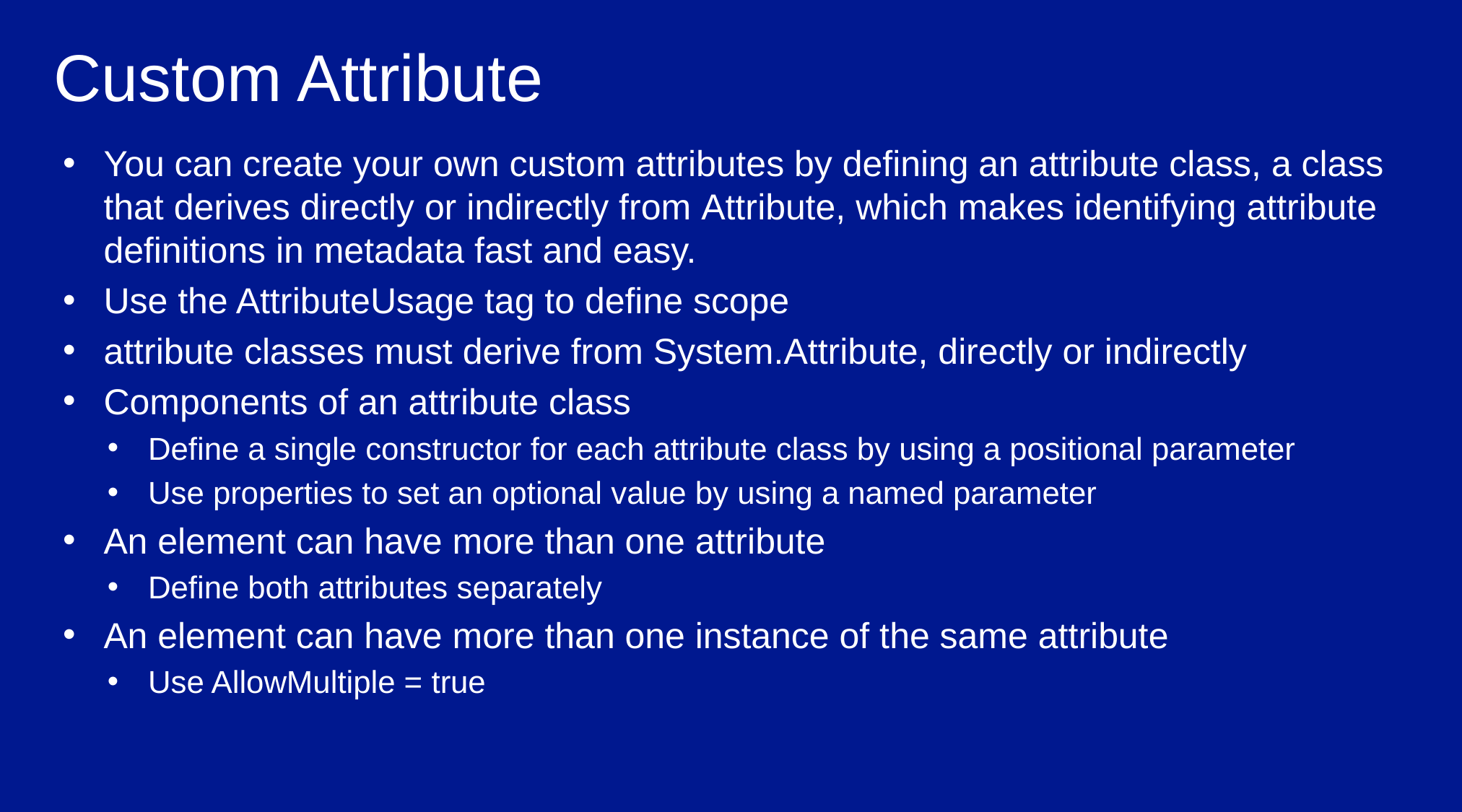

# Custom Attribute
You can create your own custom attributes by defining an attribute class, a class that derives directly or indirectly from Attribute, which makes identifying attribute definitions in metadata fast and easy.
Use the AttributeUsage tag to define scope
attribute classes must derive from System.Attribute, directly or indirectly
Components of an attribute class
Define a single constructor for each attribute class by using a positional parameter
Use properties to set an optional value by using a named parameter
An element can have more than one attribute
Define both attributes separately
An element can have more than one instance of the same attribute
Use AllowMultiple = true